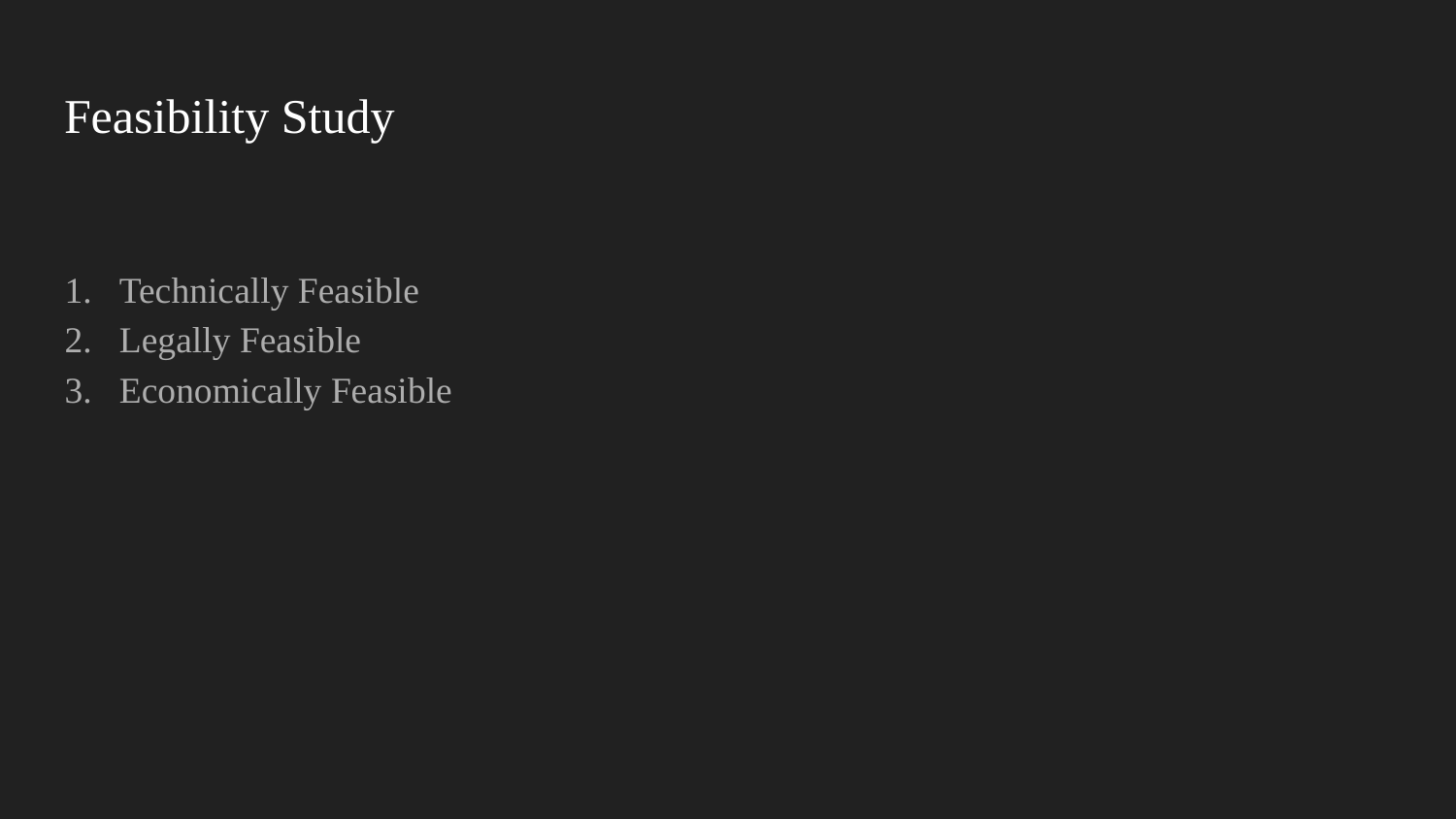

# Feasibility Study
Technically Feasible
Legally Feasible
Economically Feasible